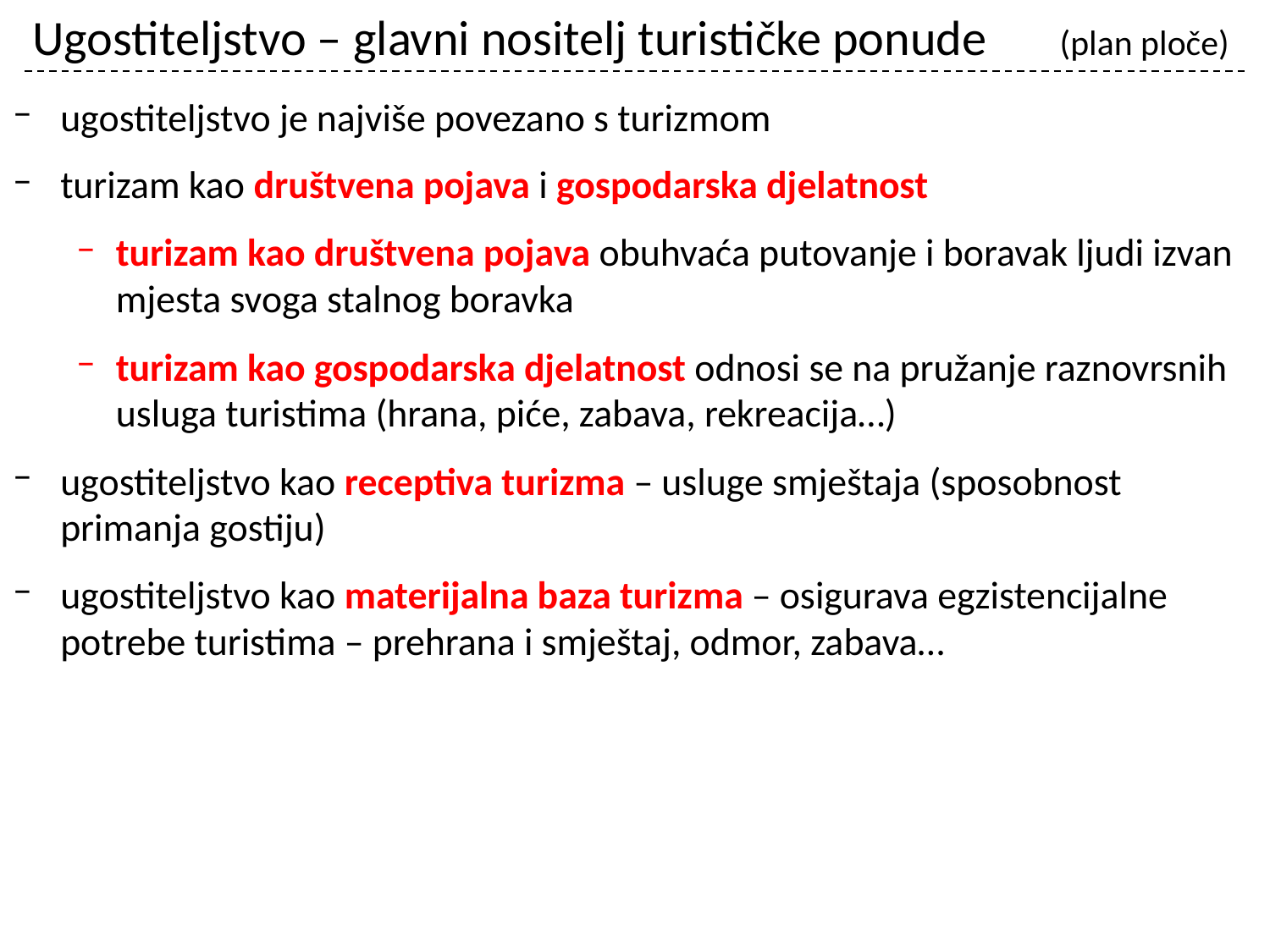

# Ugostiteljstvo – glavni nositelj turističke ponude	 (plan ploče)
ugostiteljstvo je najviše povezano s turizmom
turizam kao društvena pojava i gospodarska djelatnost
turizam kao društvena pojava obuhvaća putovanje i boravak ljudi izvan mjesta svoga stalnog boravka
turizam kao gospodarska djelatnost odnosi se na pružanje raznovrsnih usluga turistima (hrana, piće, zabava, rekreacija…)
ugostiteljstvo kao receptiva turizma – usluge smještaja (sposobnost primanja gostiju)
ugostiteljstvo kao materijalna baza turizma – osigurava egzistencijalne potrebe turistima – prehrana i smještaj, odmor, zabava…